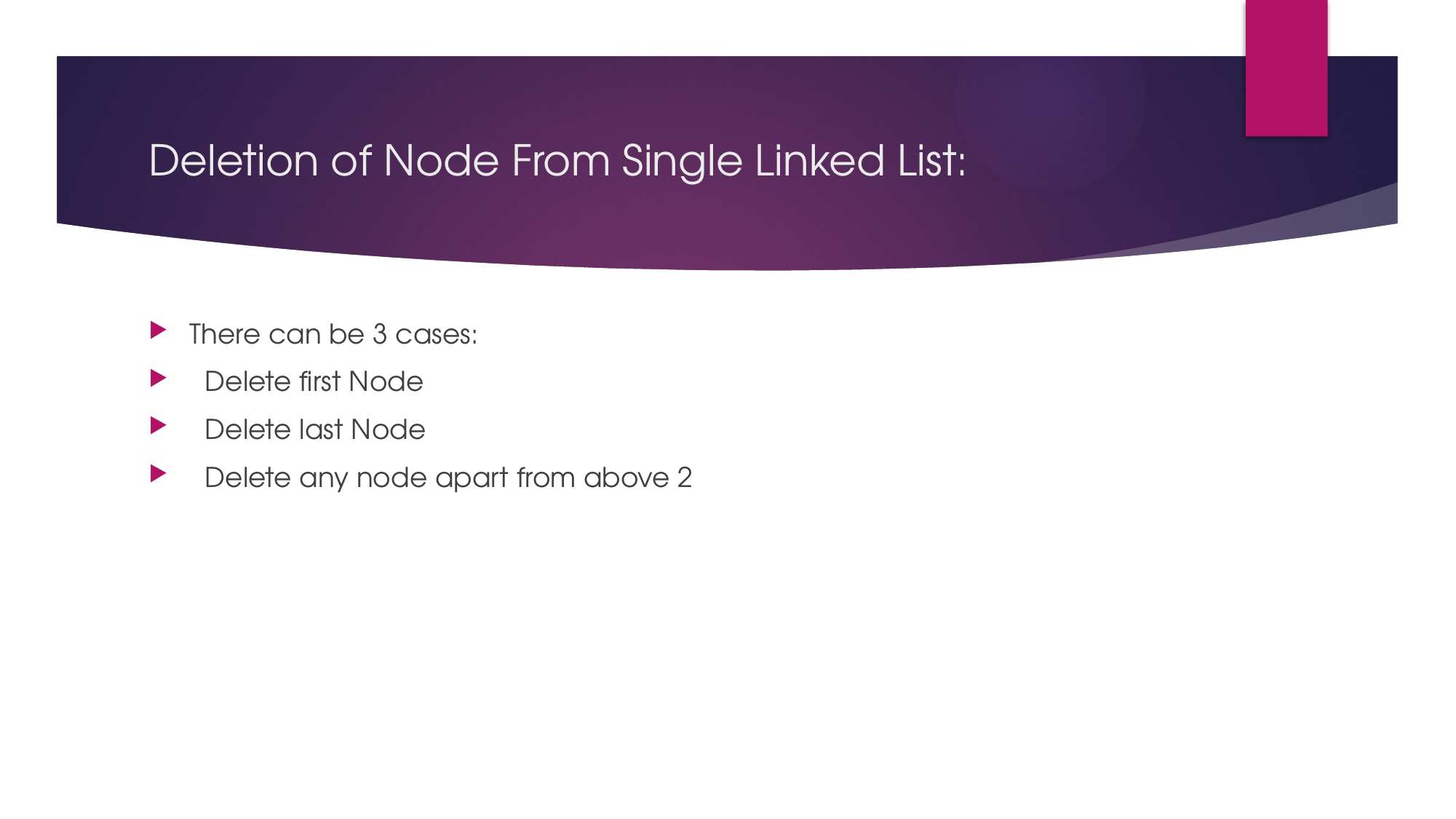

# Deletion of Node From Single Linked List:
There can be 3 cases:
  Delete first Node
  Delete last Node
  Delete any node apart from above 2